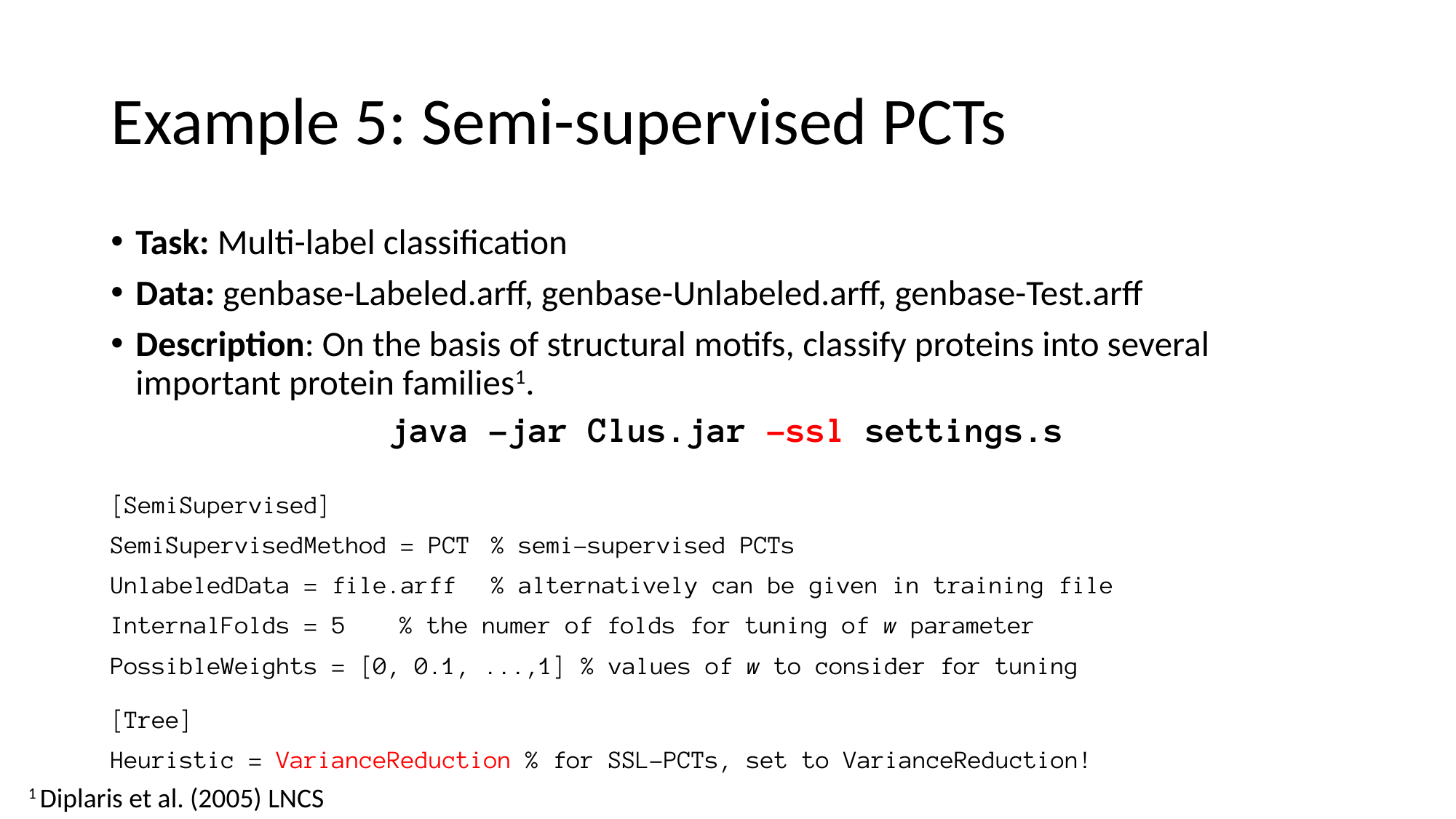

# Example 5: Semi-supervised PCTs
Task: Multi-label classification
Data: genbase-Labeled.arff, genbase-Unlabeled.arff, genbase-Test.arff
Description: On the basis of structural motifs, classify proteins into several important protein families1.

[SemiSupervised]
SemiSupervisedMethod = PCT	 % semi-supervised PCTs
UnlabeledData = file.arff	 % alternatively can be given in training file
InternalFolds = 5		 % the numer of folds for tuning of w parameter
PossibleWeights = [0, 0.1, ...,1] % values of w to consider for tuning

[Tree]
Heuristic = VarianceReduction % for SSL-PCTs, set to VarianceReduction!
java –jar Clus.jar –ssl settings.s
1 Diplaris et al. (2005) LNCS